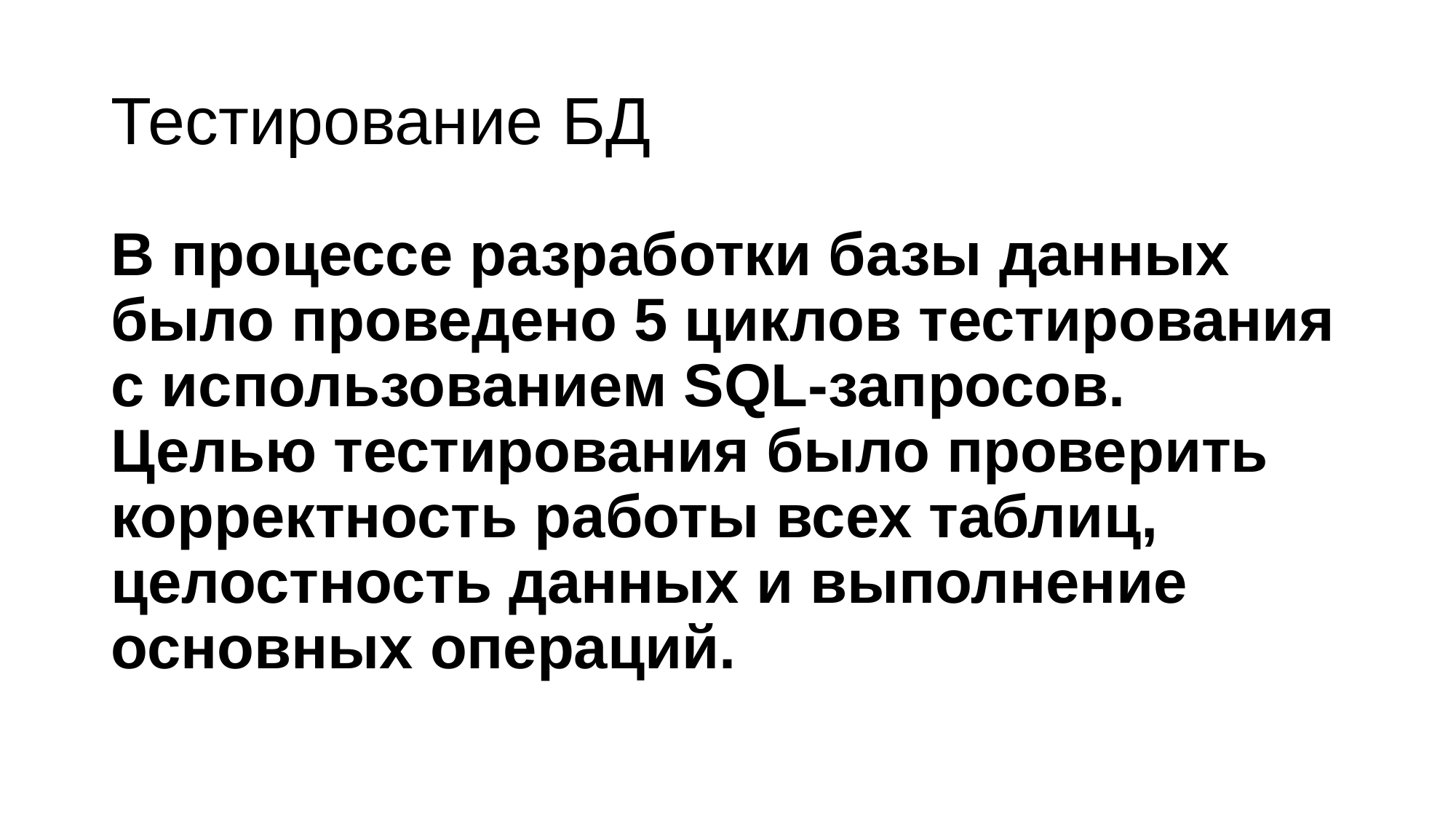

# Тестирование БД
В процессе разработки базы данных было проведено 5 циклов тестирования с использованием SQL-запросов. Целью тестирования было проверить корректность работы всех таблиц, целостность данных и выполнение основных операций.